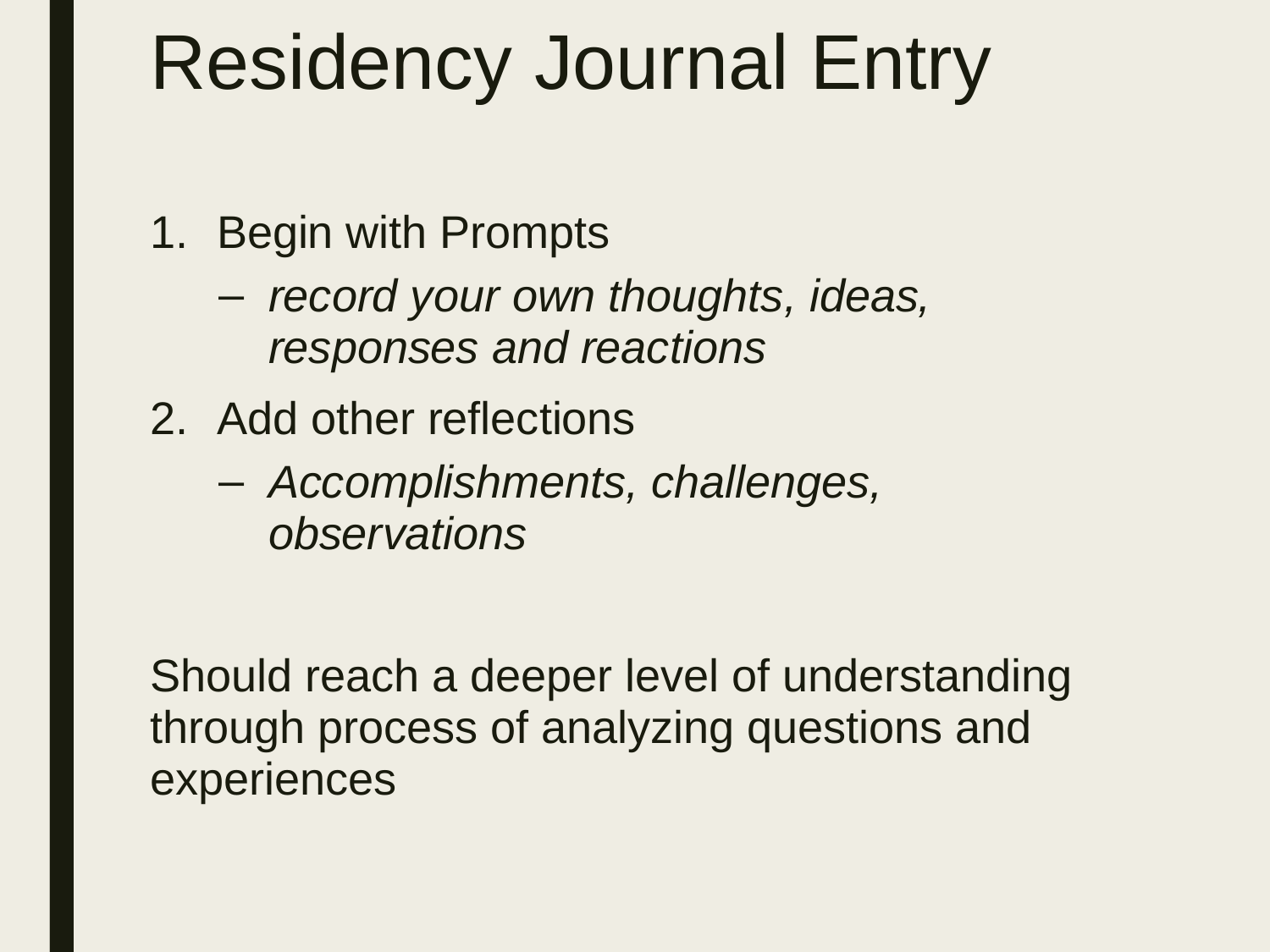

# Residency Journal Entry
Begin with Prompts
record your own thoughts, ideas, responses and reactions
Add other reflections
Accomplishments, challenges, observations

Should reach a deeper level of understanding through process of analyzing questions and experiences